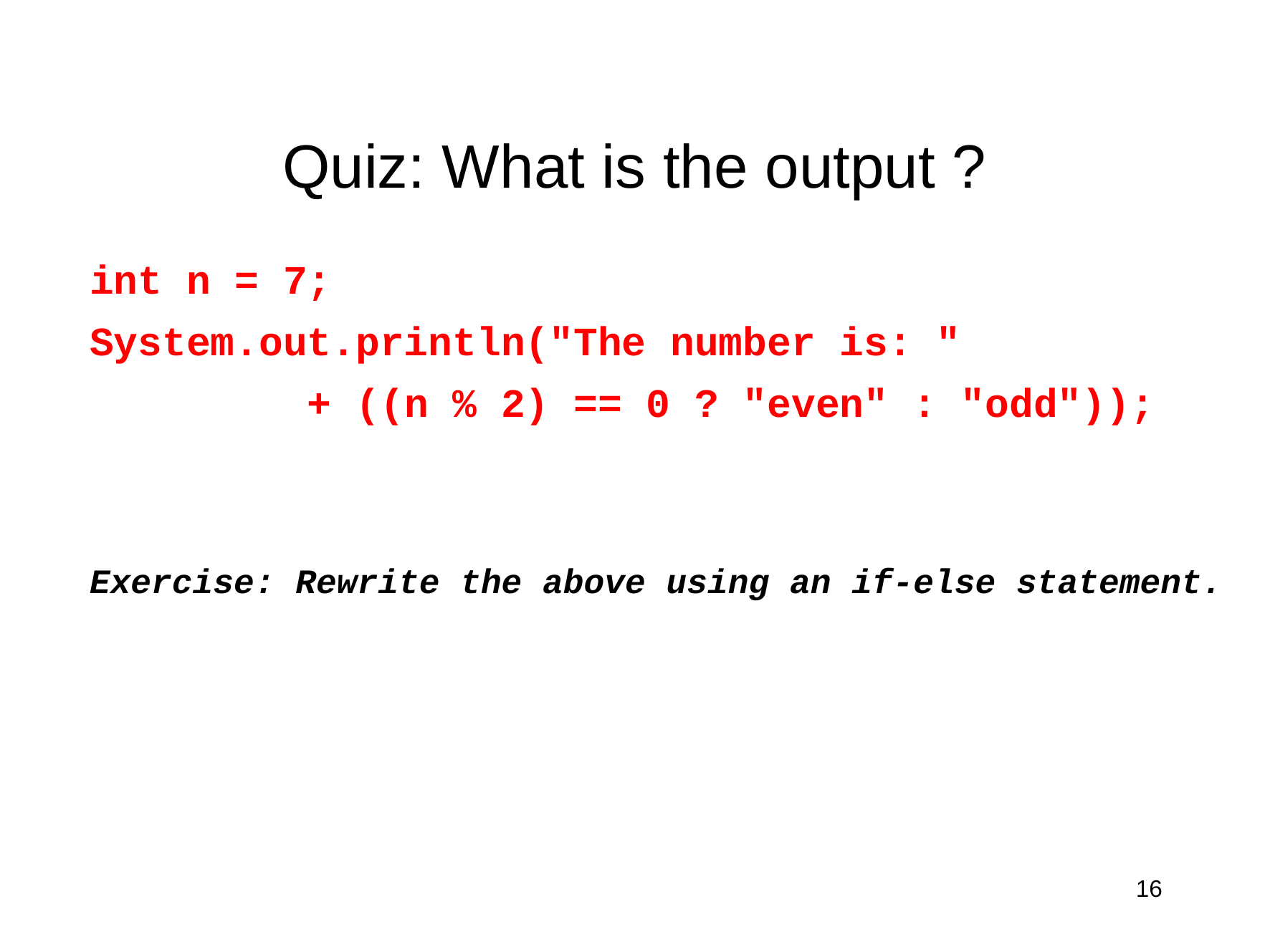

# Quiz: What is the output ?
int n = 7;
System.out.println("The number is: "
         + ((n % 2) == 0 ? "even" : "odd"));

Exercise: Rewrite the above using an if-else statement.
16